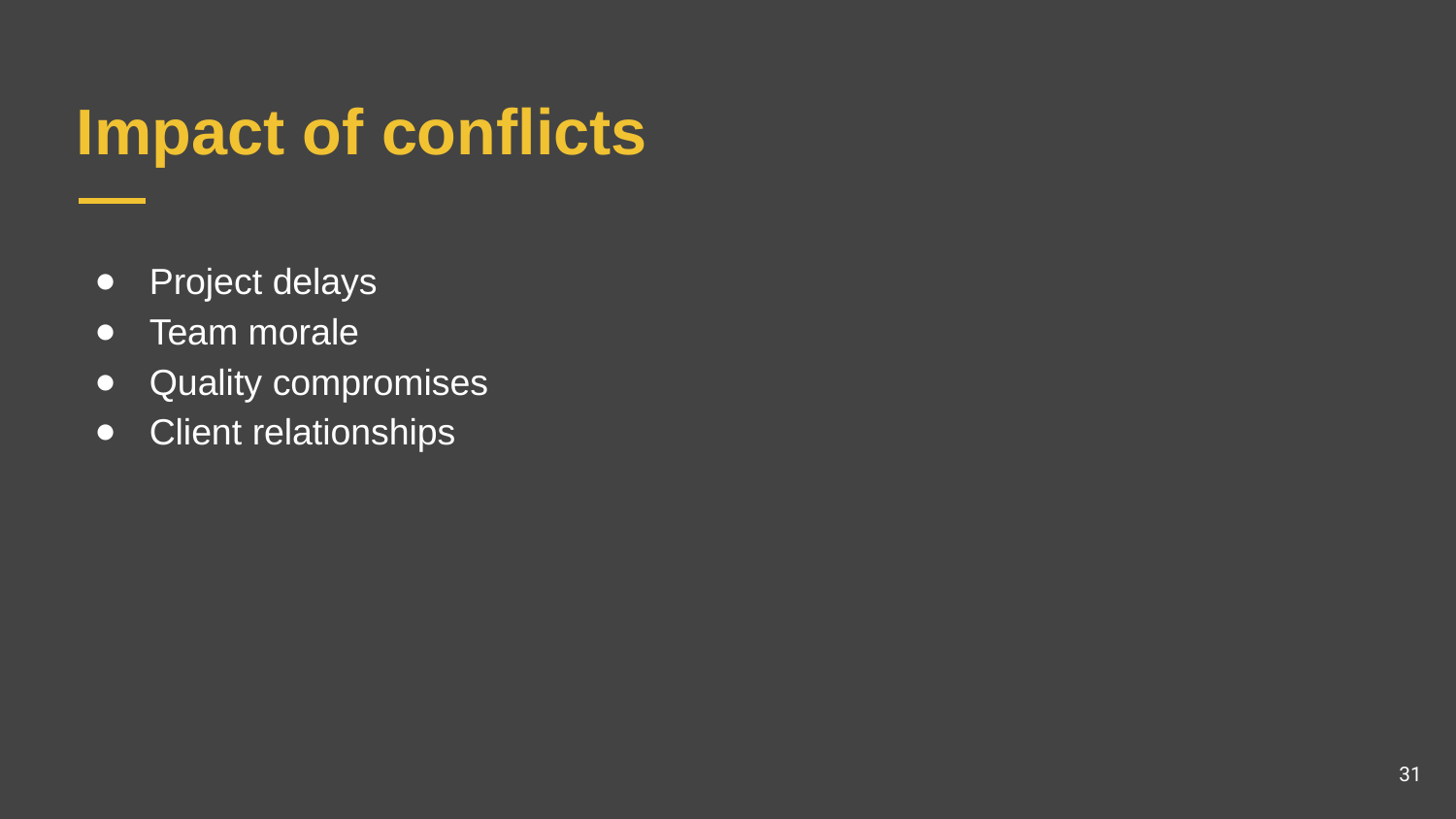

# Impact of conflicts
Project delays
Team morale
Quality compromises
Client relationships
31